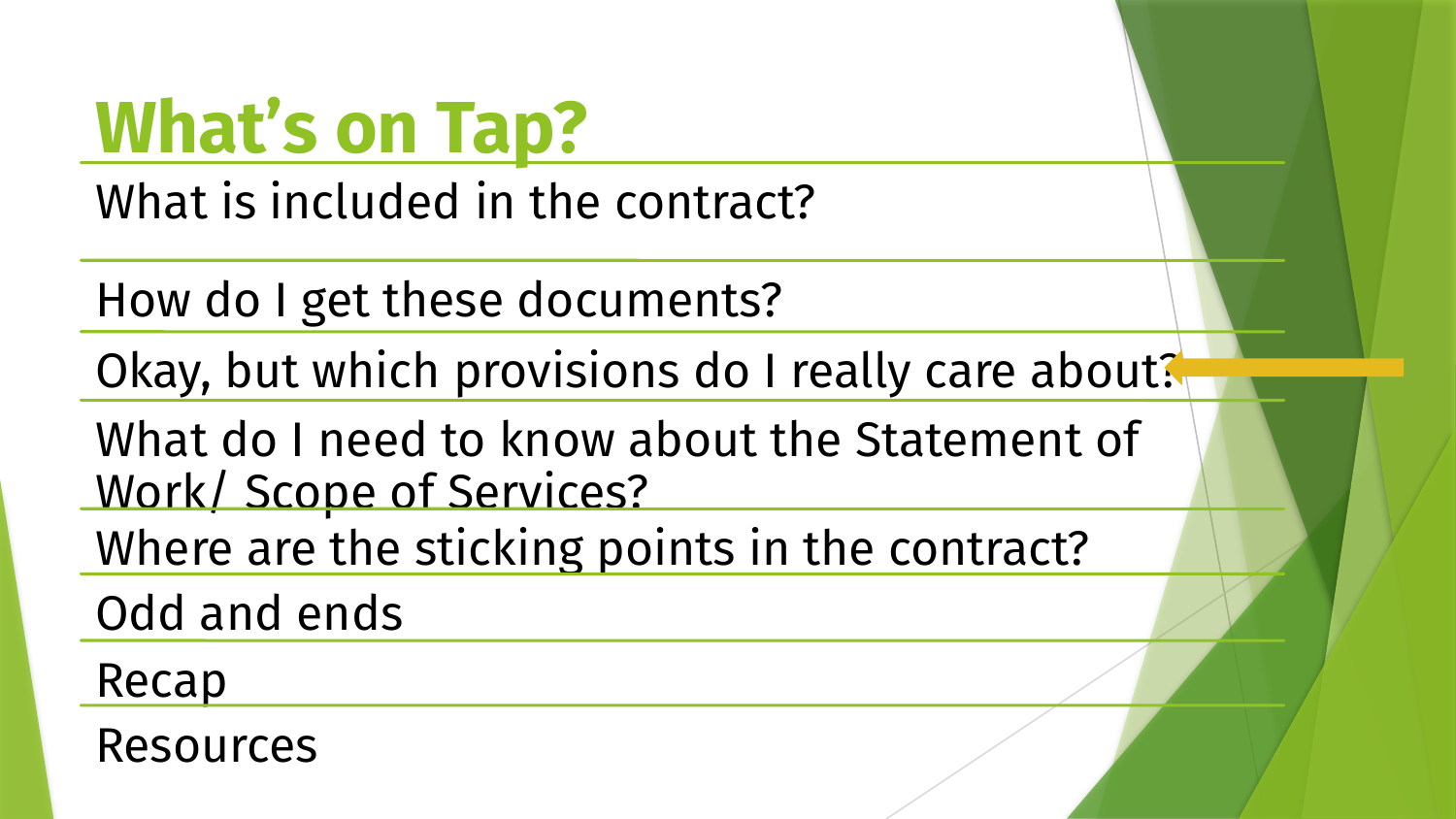

# What’s on Tap?
What is included in the contract?
How do I get these documents?
Okay, but which provisions do I really care about?
What do I need to know about the Statement of Work/ Scope of Services?
Where are the sticking points in the contract?
Odd and ends
Recap
Resources